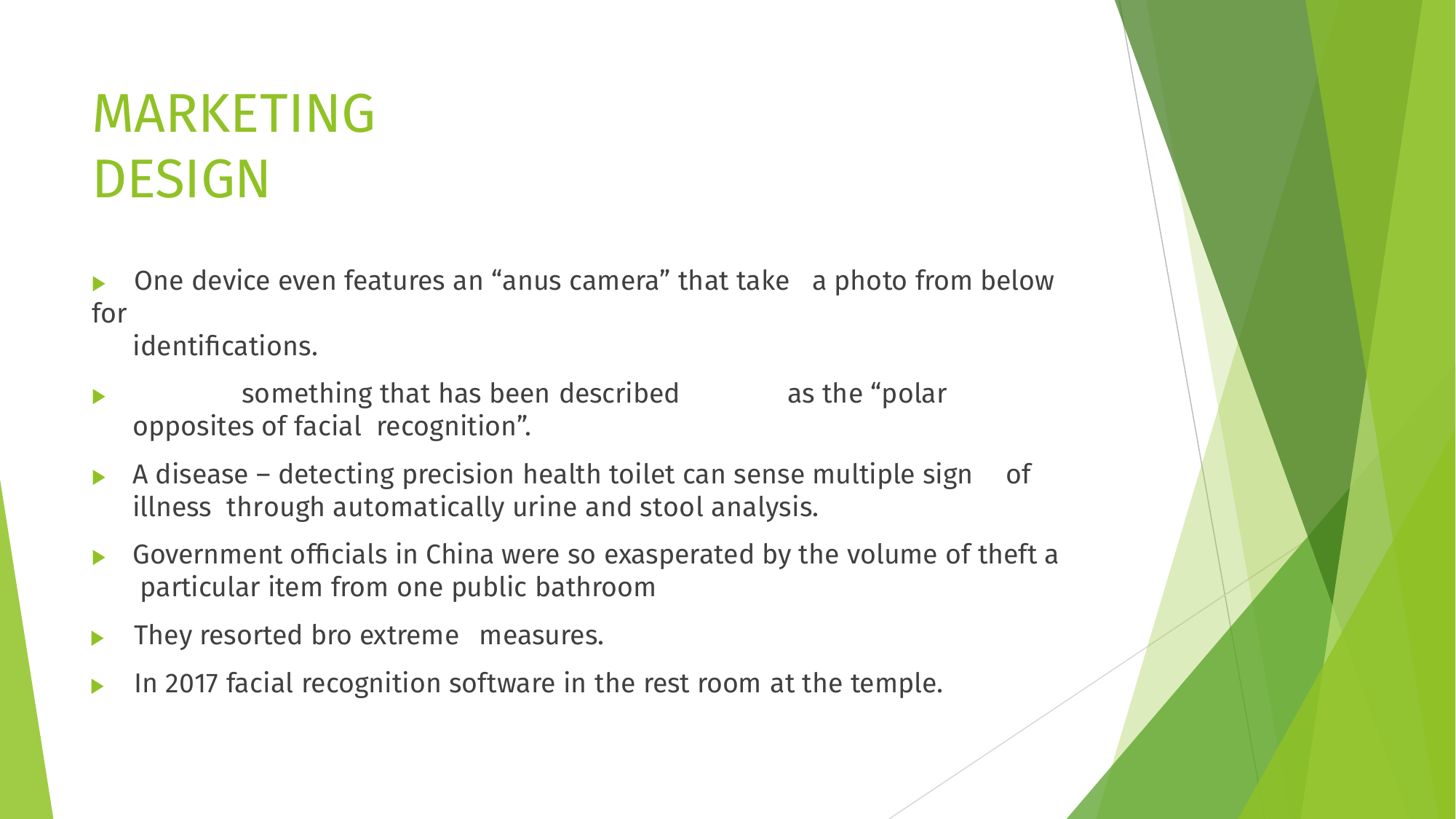

# MARKETING DESIGN
▶	One device even features an “anus camera” that take	a photo from below for
identifications.
▶		something that has been described	as the “polar opposites of facial  recognition”.
▶	A disease – detecting precision health toilet can sense multiple sign	of illness  through automatically urine and stool analysis.
▶	Government officials in China were so exasperated by the volume of theft a  particular item from one public bathroom
▶	They resorted bro extreme	measures.
▶	In 2017 facial recognition software in the rest room at the temple.